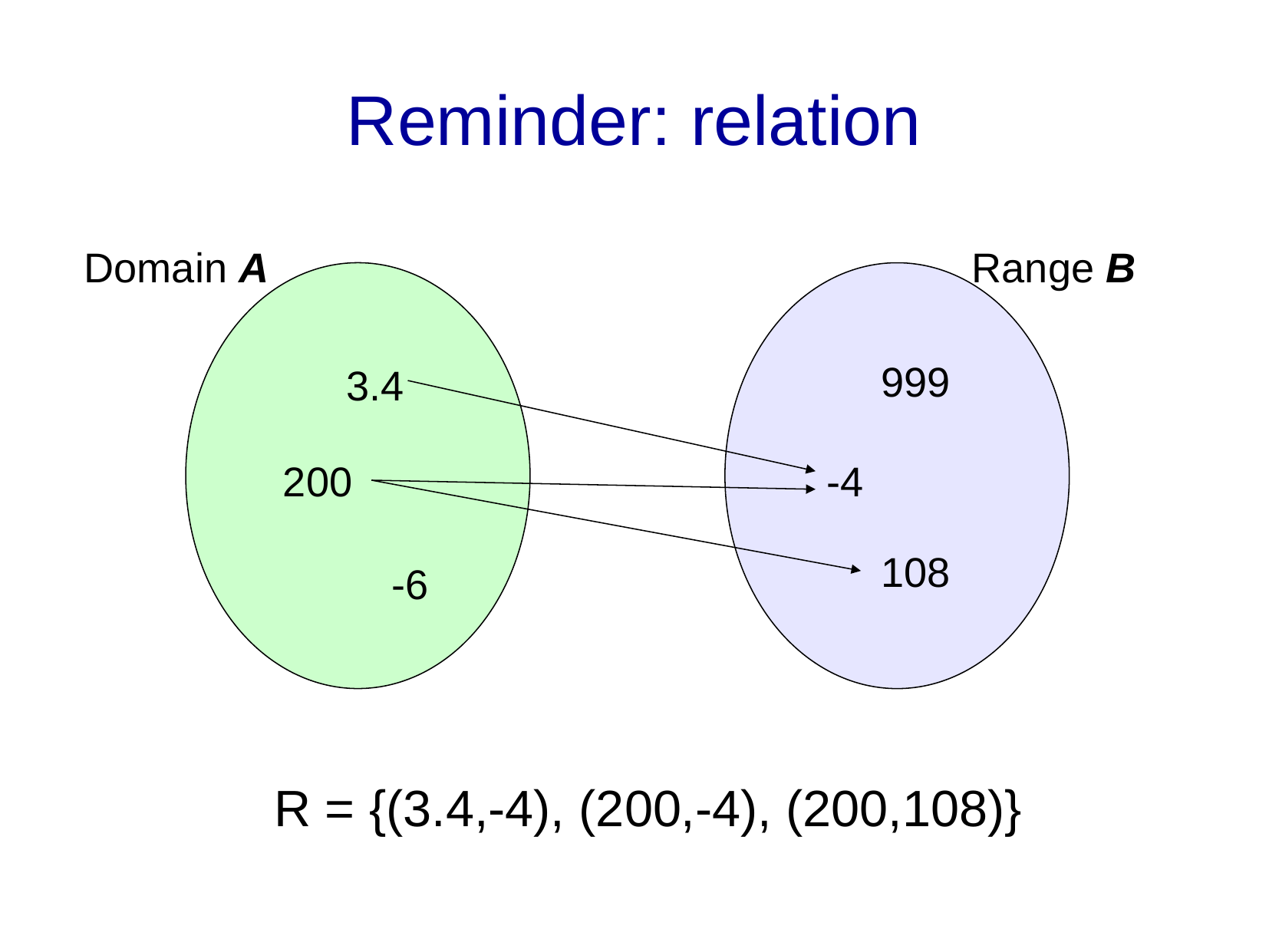

Reminder: relation
Domain A
Range B

999
3.4
200
-4
108
-6
   R = {(3.4,-4), (200,-4), (200,108)}